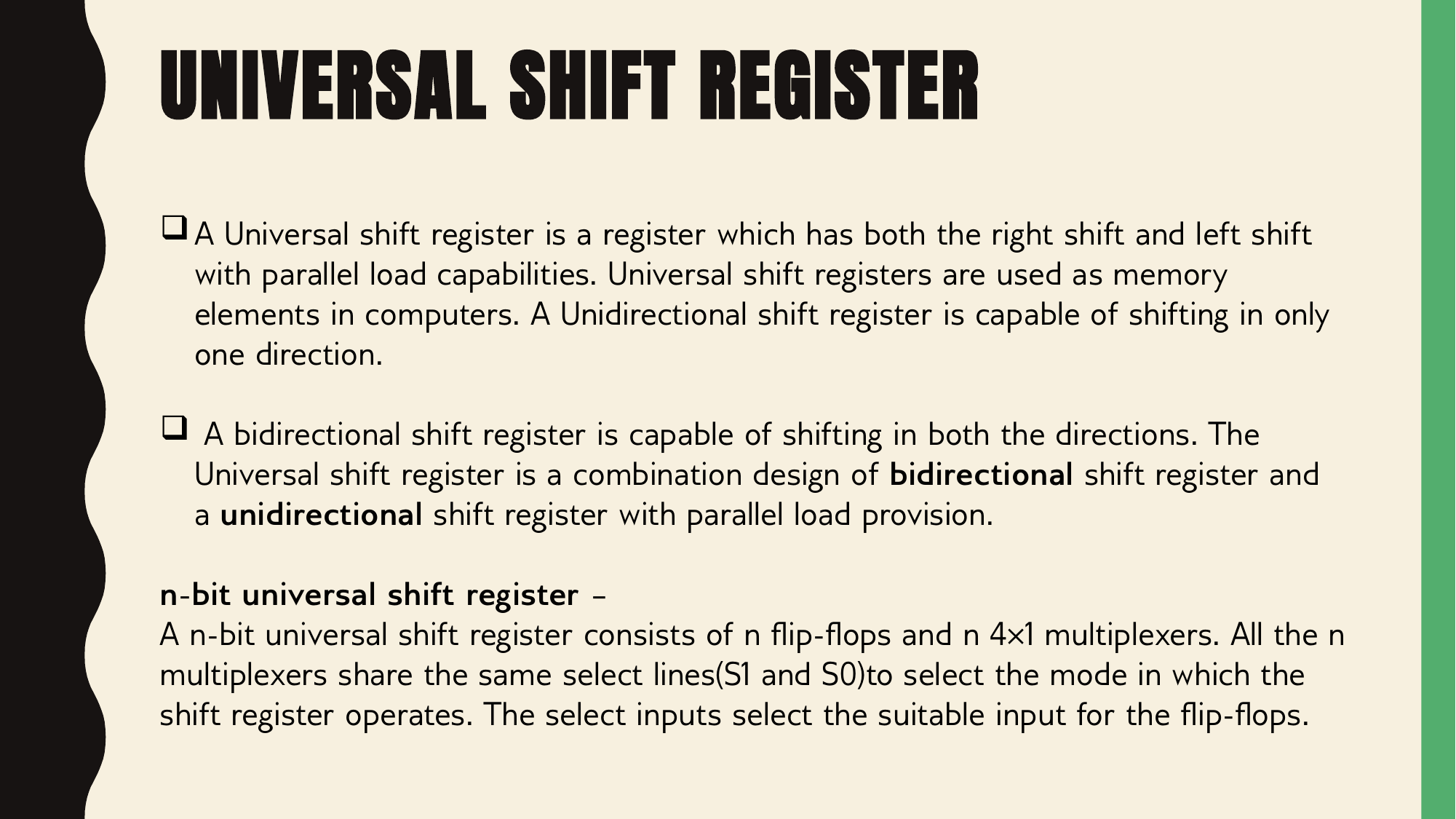

# Universal Shift Register
A Universal shift register is a register which has both the right shift and left shift with parallel load capabilities. Universal shift registers are used as memory elements in computers. A Unidirectional shift register is capable of shifting in only one direction.

 A bidirectional shift register is capable of shifting in both the directions. The Universal shift register is a combination design of bidirectional shift register and a unidirectional shift register with parallel load provision.

n-bit universal shift register –
A n-bit universal shift register consists of n flip-flops and n 4×1 multiplexers. All the n multiplexers share the same select lines(S1 and S0)to select the mode in which the shift register operates. The select inputs select the suitable input for the flip-flops.